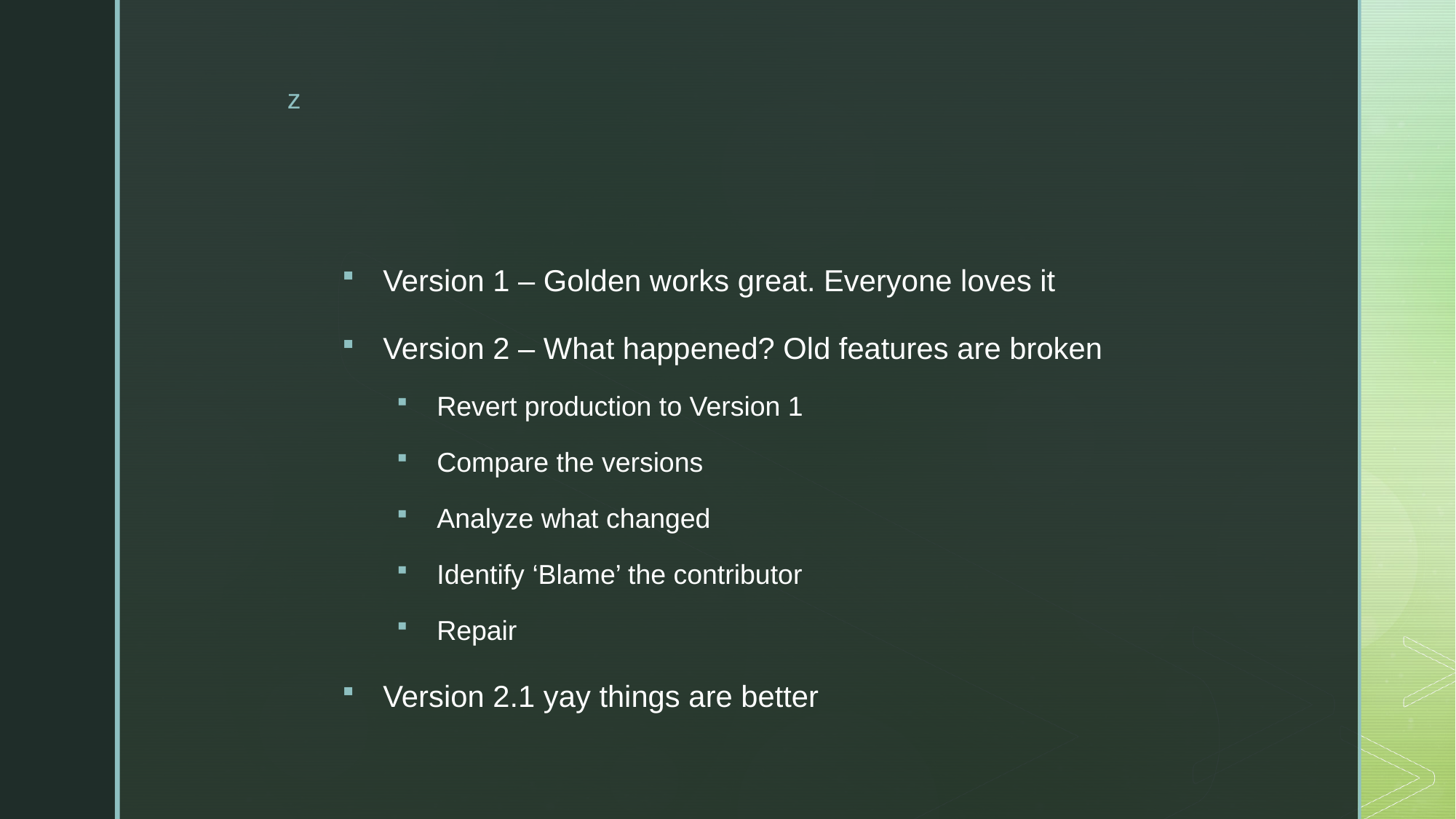

#
Version 1 – Golden works great. Everyone loves it
Version 2 – What happened? Old features are broken
Revert production to Version 1
Compare the versions
Analyze what changed
Identify ‘Blame’ the contributor
Repair
Version 2.1 yay things are better